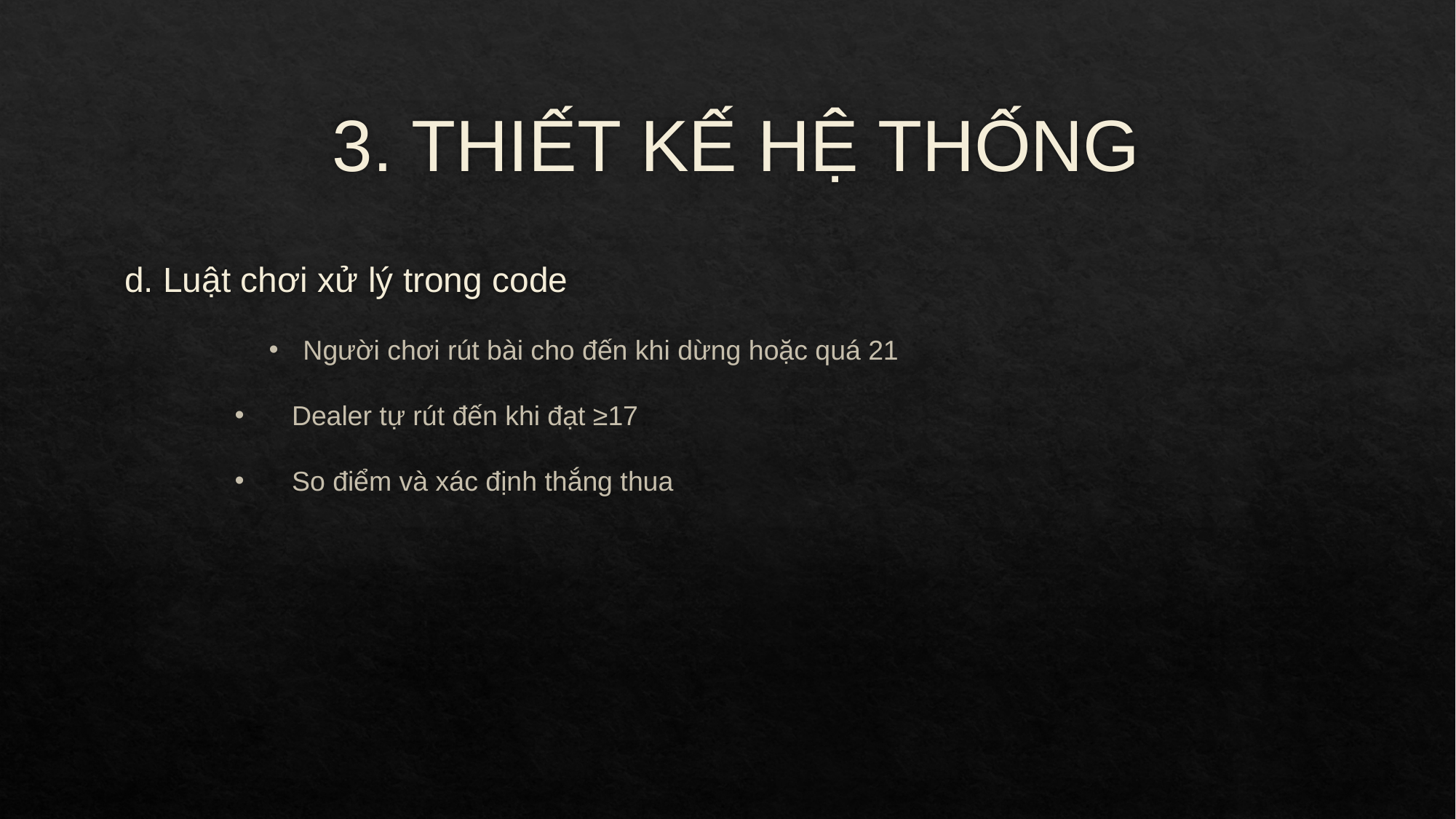

# 3. THIẾT KẾ HỆ THỐNG
d. Luật chơi xử lý trong code

Người chơi rút bài cho đến khi dừng hoặc quá 21

   Dealer tự rút đến khi đạt ≥17

   So điểm và xác định thắng thua